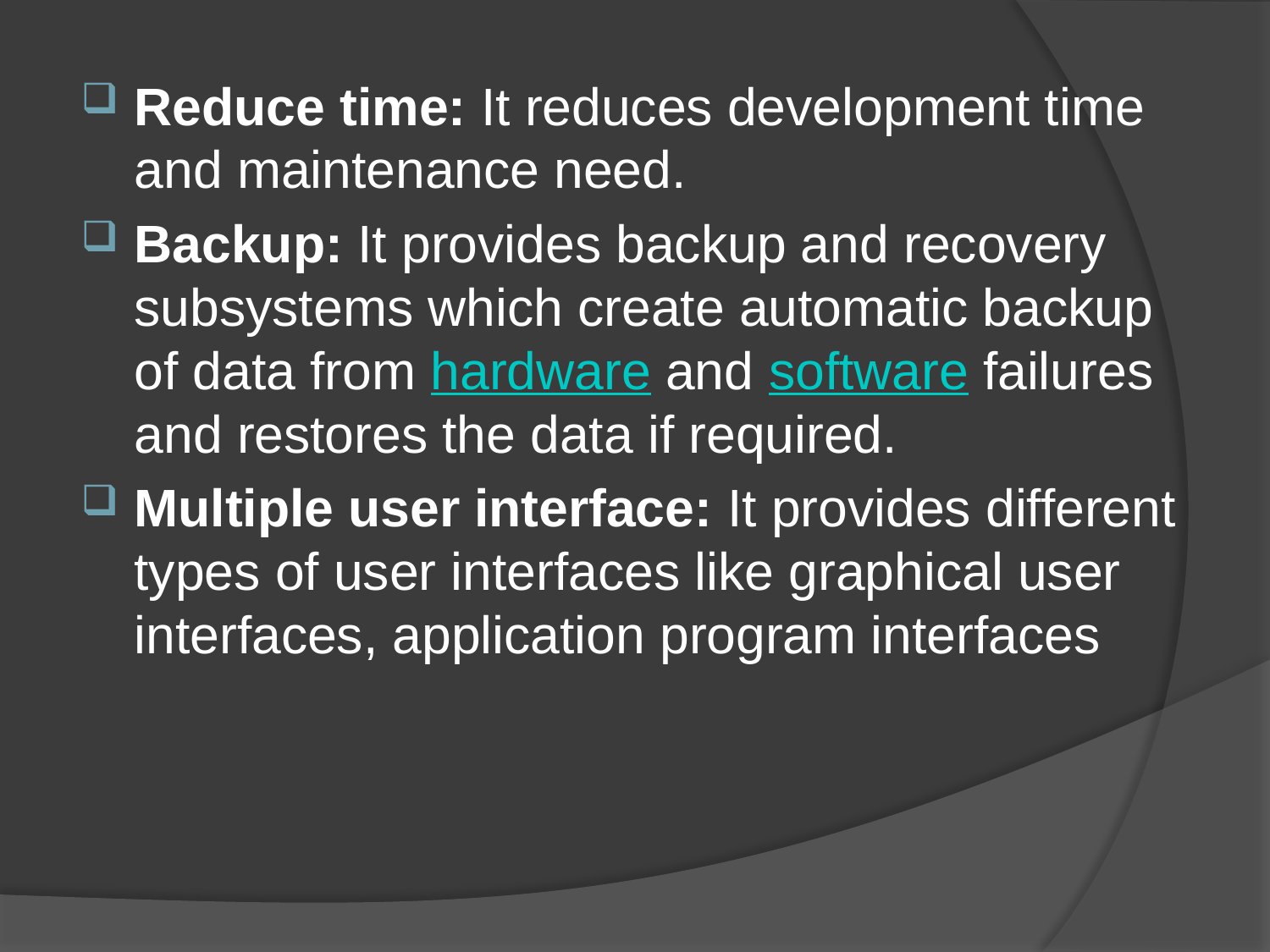

Reduce time: It reduces development time and maintenance need.
Backup: It provides backup and recovery subsystems which create automatic backup of data from hardware and software failures and restores the data if required.
Multiple user interface: It provides different types of user interfaces like graphical user interfaces, application program interfaces